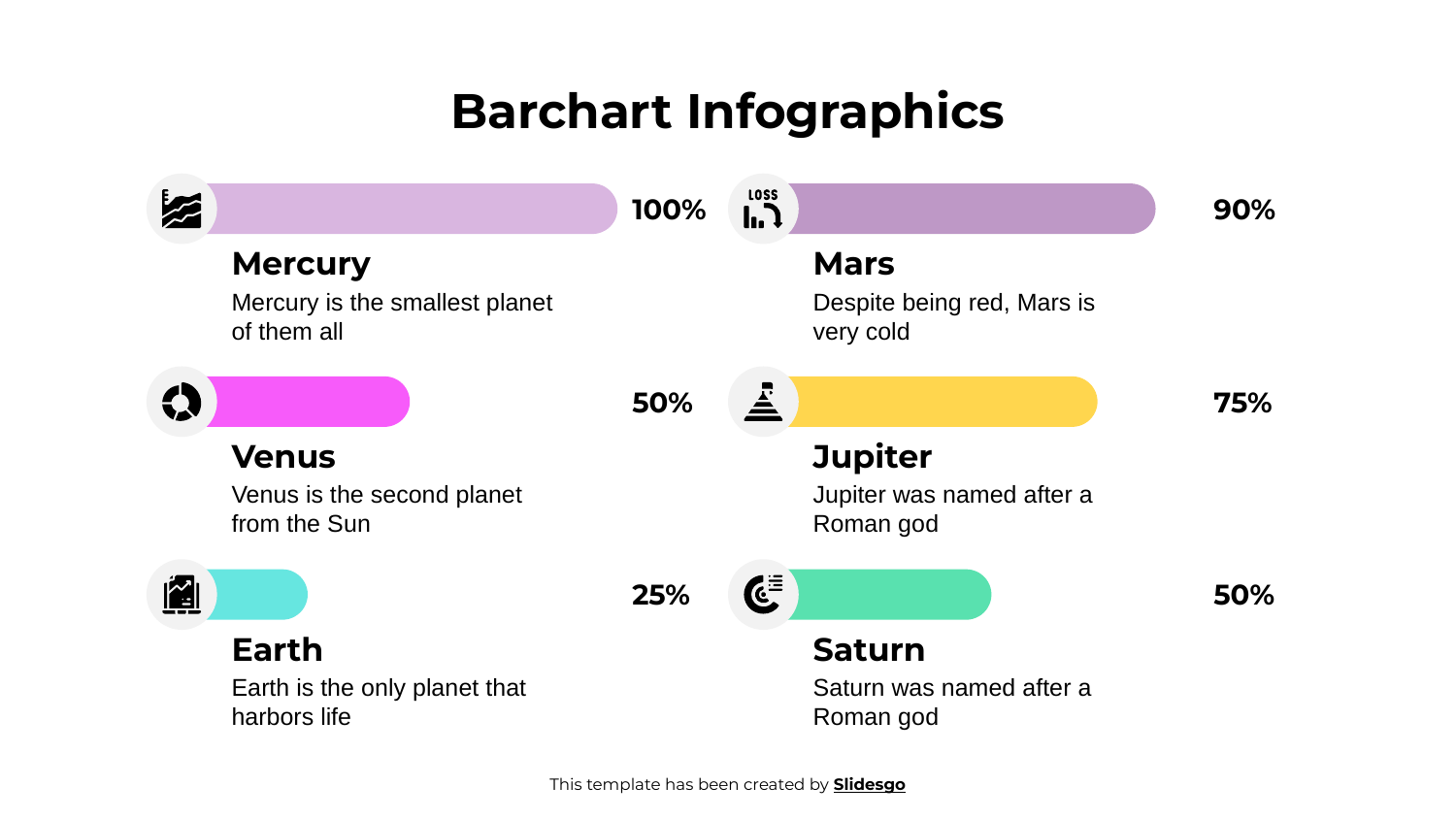

# Barchart Infographics

100%
90%

Mercury
Mars
Mercury is the smallest planet of them all
Despite being red, Mars is very cold

50%
75%

Venus
Jupiter
Venus is the second planet from the Sun
Jupiter was named after a Roman god

25%
50%

Earth
Saturn
Earth is the only planet that harbors life
Saturn was named after a Roman god
This template has been created by Slidesgo